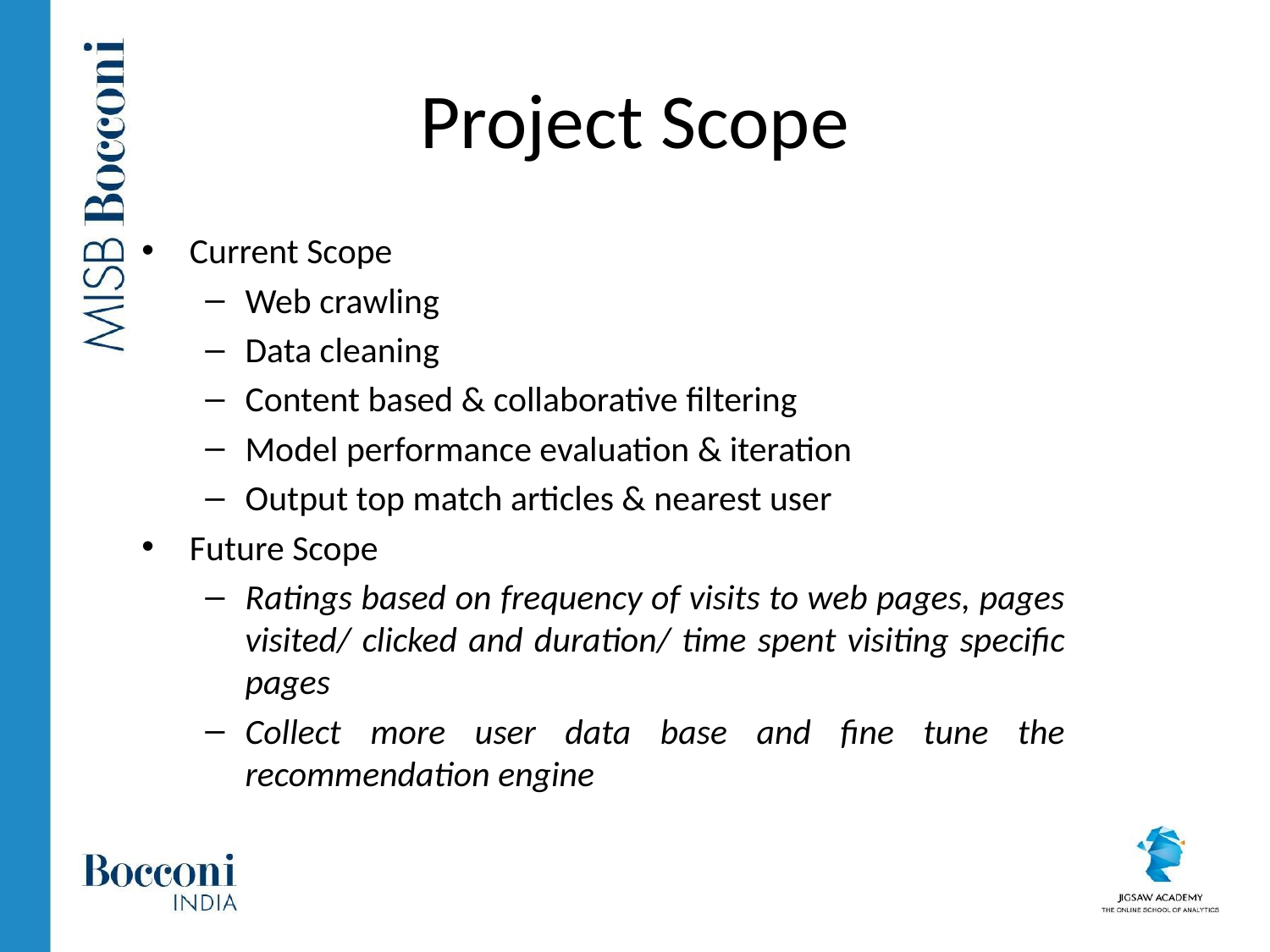

# Project Scope
Current Scope
Web crawling
Data cleaning
Content based & collaborative filtering
Model performance evaluation & iteration
Output top match articles & nearest user
Future Scope
Ratings based on frequency of visits to web pages, pages visited/ clicked and duration/ time spent visiting specific pages
Collect more user data base and fine tune the recommendation engine

9